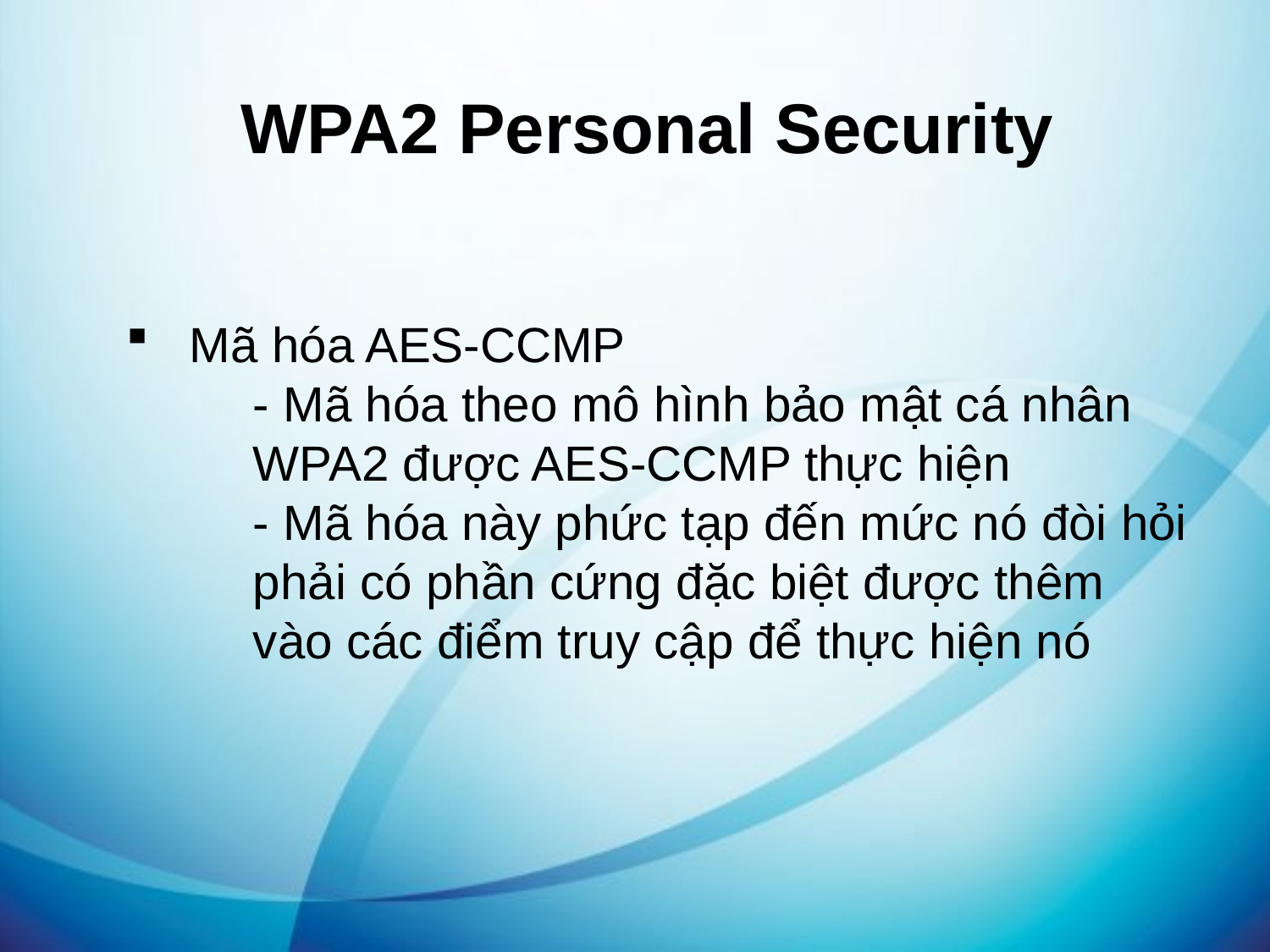

WPA2 Personal Security
Mã hóa AES-CCMP
- Mã hóa theo mô hình bảo mật cá nhân WPA2 được AES-CCMP thực hiện
- Mã hóa này phức tạp đến mức nó đòi hỏi phải có phần cứng đặc biệt được thêm vào các điểm truy cập để thực hiện nó